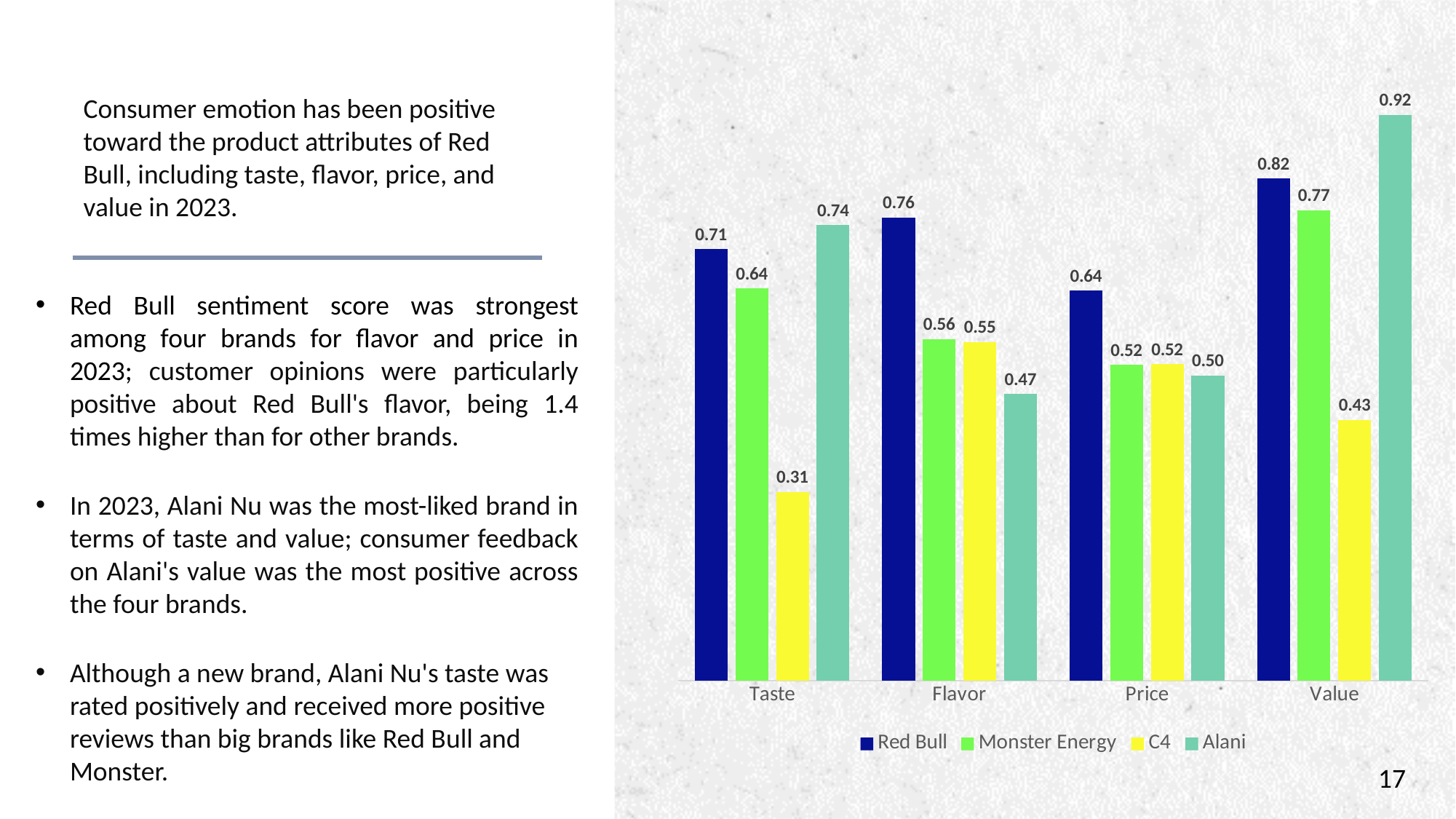

### Chart

| Category | Red Bull | Monster Energy | C4 | Alani |
|---|---|---|---|---|
| Taste | 0.705104 | 0.640573 | 0.308208 | 0.744319 |
| Flavor | 0.756948 | 0.558443 | 0.553365 | 0.468536 |
| Price | 0.637352 | 0.516071 | 0.51711 | 0.498691 |
| Value | 0.820529 | 0.76845 | 0.426263 | 0.9246 |
Consumer emotion has been positive toward the product attributes of Red Bull, including taste, flavor, price, and value in 2023.

Red Bull sentiment score was strongest among four brands for flavor and price in 2023; customer opinions were particularly positive about Red Bull's flavor, being 1.4 times higher than for other brands.
In 2023, Alani Nu was the most-liked brand in terms of taste and value; consumer feedback on Alani's value was the most positive across the four brands.
Although a new brand, Alani Nu's taste was rated positively and received more positive reviews than big brands like Red Bull and Monster.
17